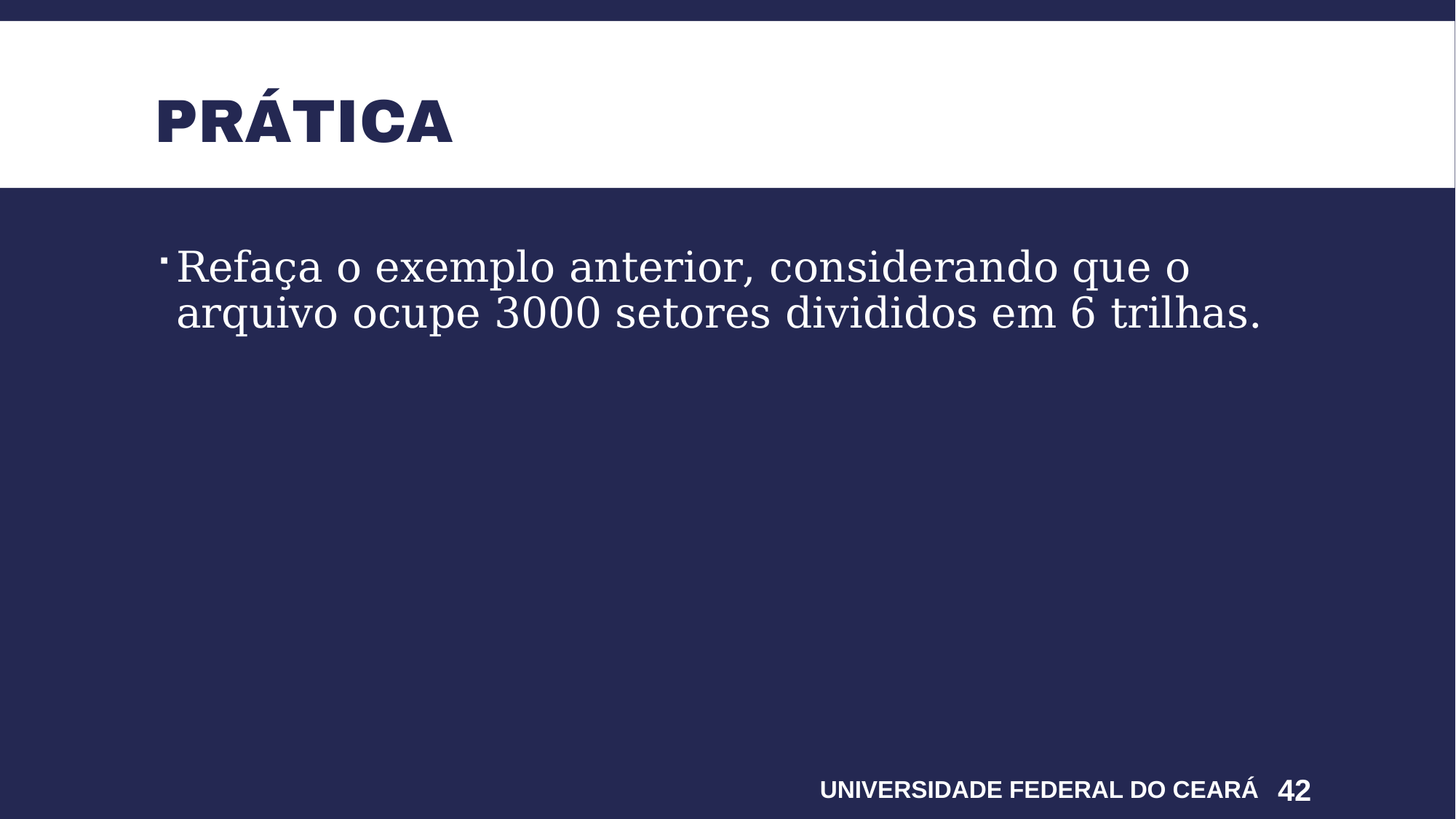

# PRÁTICA
Refaça o exemplo anterior, considerando que o arquivo ocupe 3000 setores divididos em 6 trilhas.
UNIVERSIDADE FEDERAL DO CEARÁ
42